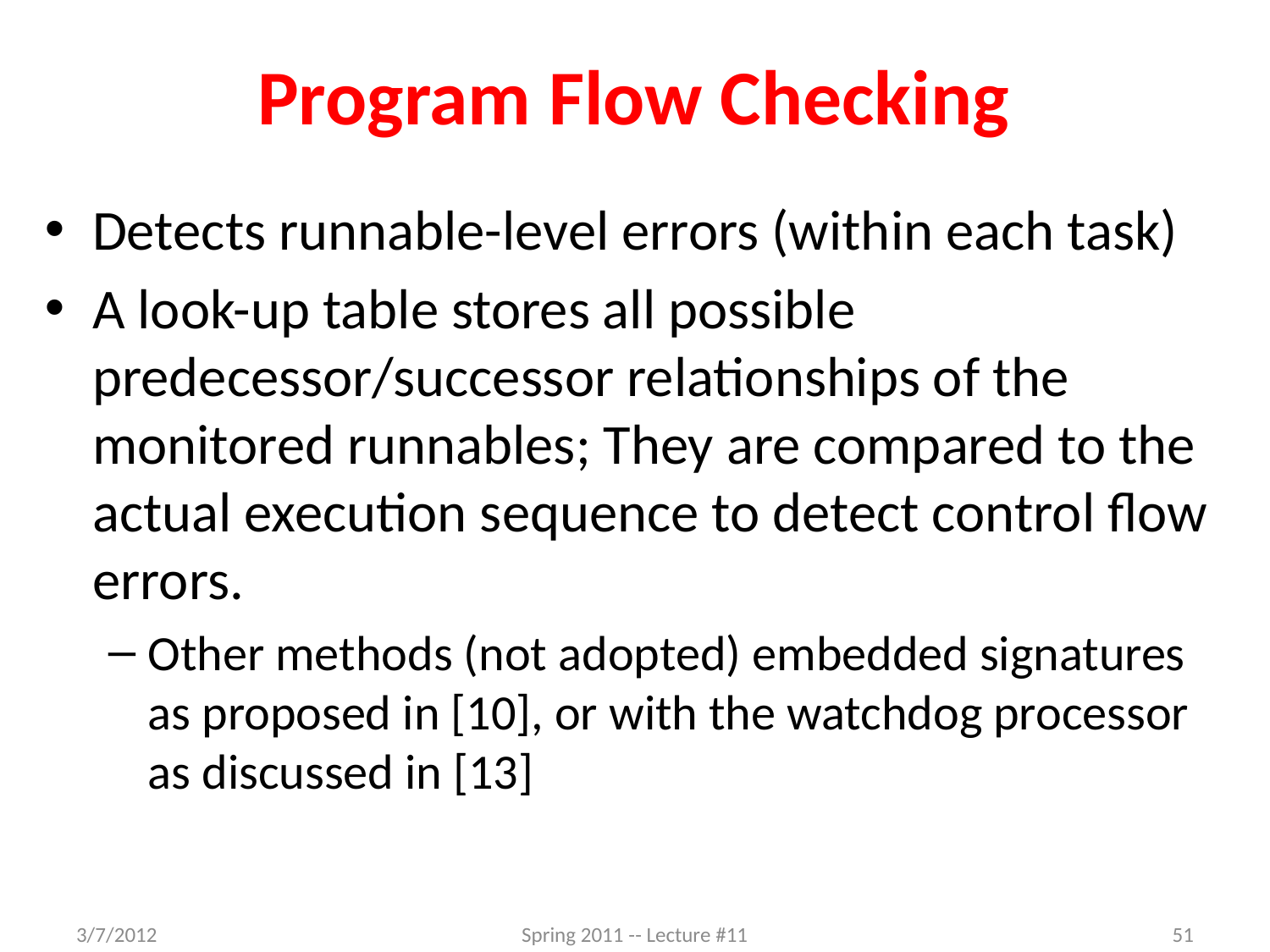

# Program Flow Checking
Detects runnable-level errors (within each task)
A look-up table stores all possible predecessor/successor relationships of the monitored runnables; They are compared to the actual execution sequence to detect control flow errors.
Other methods (not adopted) embedded signatures as proposed in [10], or with the watchdog processor as discussed in [13]

3/7/2012
Spring 2011 -- Lecture #11
51